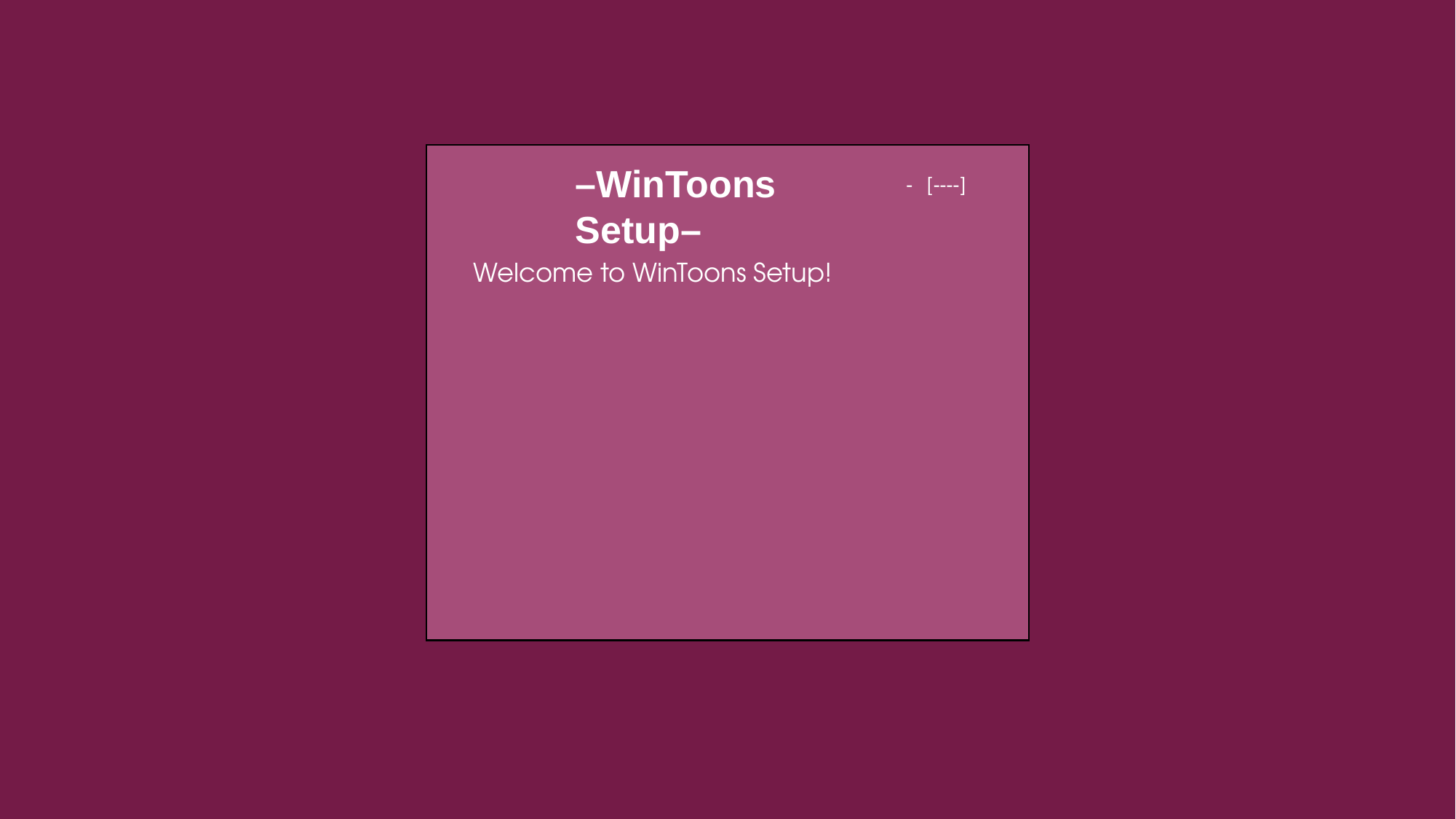

–WinToons Setup–
  -   [----]
Welcome to WinToons Setup!